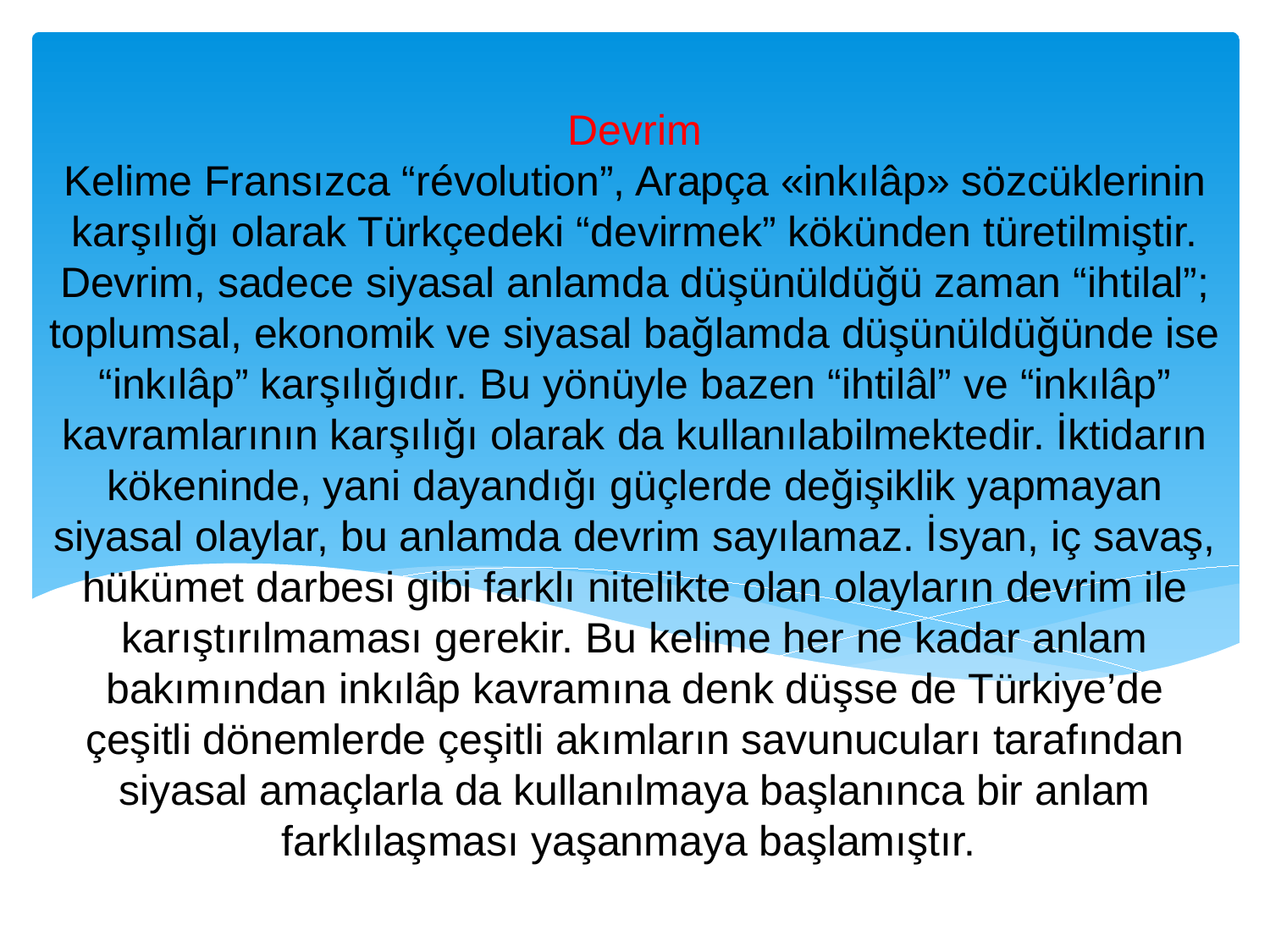

# Devrim Kelime Fransızca “révolution”, Arapça «inkılâp» sözcüklerinin karşılığı olarak Türkçedeki “devirmek” kökünden türetilmiştir. Devrim, sadece siyasal anlamda düşünüldüğü zaman “ihtilal”; toplumsal, ekonomik ve siyasal bağlamda düşünüldüğünde ise “inkılâp” karşılığıdır. Bu yönüyle bazen “ihtilâl” ve “inkılâp” kavramlarının karşılığı olarak da kullanılabilmektedir. İktidarın kökeninde, yani dayandığı güçlerde değişiklik yapmayan siyasal olaylar, bu anlamda devrim sayılamaz. İsyan, iç savaş, hükümet darbesi gibi farklı nitelikte olan olayların devrim ile karıştırılmaması gerekir. Bu kelime her ne kadar anlam bakımından inkılâp kavramına denk düşse de Türkiye’de çeşitli dönemlerde çeşitli akımların savunucuları tarafından siyasal amaçlarla da kullanılmaya başlanınca bir anlam farklılaşması yaşanmaya başlamıştır.